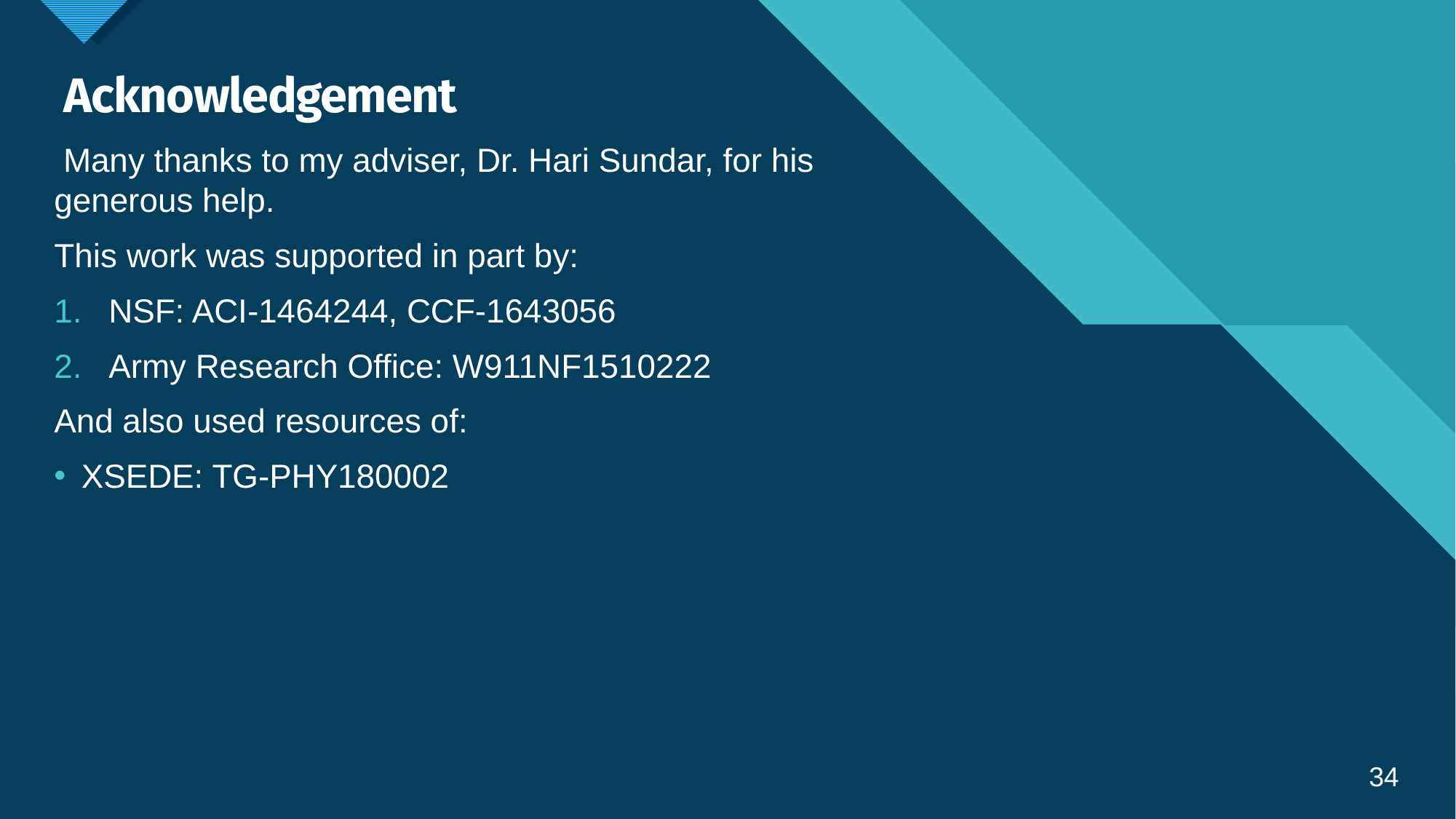

# Acknowledgement
 Many thanks to my adviser, Dr. Hari Sundar, for his generous help.
This work was supported in part by:
NSF: ACI-1464244, CCF-1643056
Army Research Office: W911NF1510222
And also used resources of:
XSEDE: TG-PHY180002
34